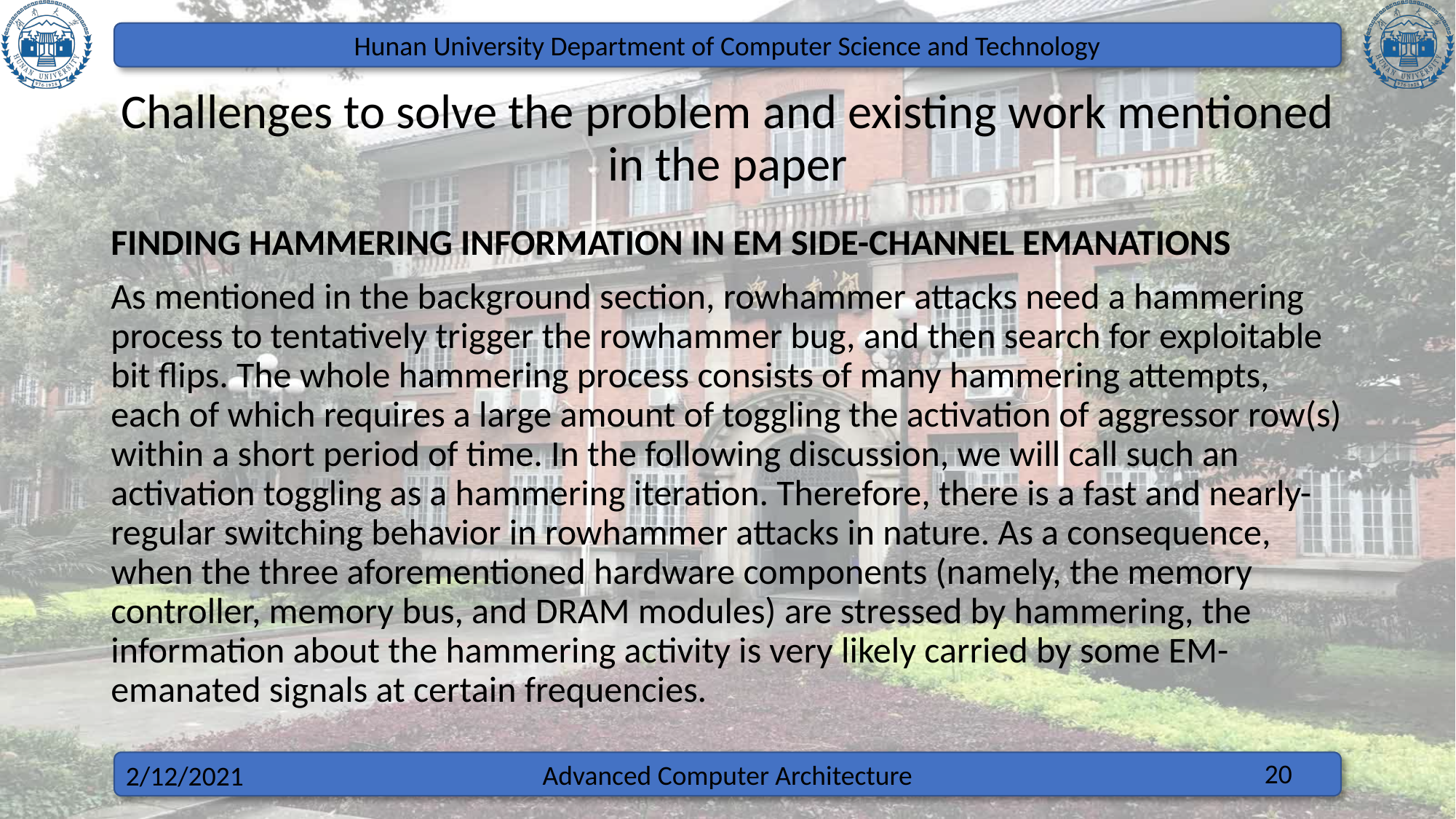

# Challenges to solve the problem and existing work mentioned in the paper
FINDING HAMMERING INFORMATION IN EM SIDE-CHANNEL EMANATIONS
As mentioned in the background section, rowhammer attacks need a hammering process to tentatively trigger the rowhammer bug, and then search for exploitable bit flips. The whole hammering process consists of many hammering attempts, each of which requires a large amount of toggling the activation of aggressor row(s) within a short period of time. In the following discussion, we will call such an activation toggling as a hammering iteration. Therefore, there is a fast and nearly-regular switching behavior in rowhammer attacks in nature. As a consequence, when the three aforementioned hardware components (namely, the memory controller, memory bus, and DRAM modules) are stressed by hammering, the information about the hammering activity is very likely carried by some EM-emanated signals at certain frequencies.